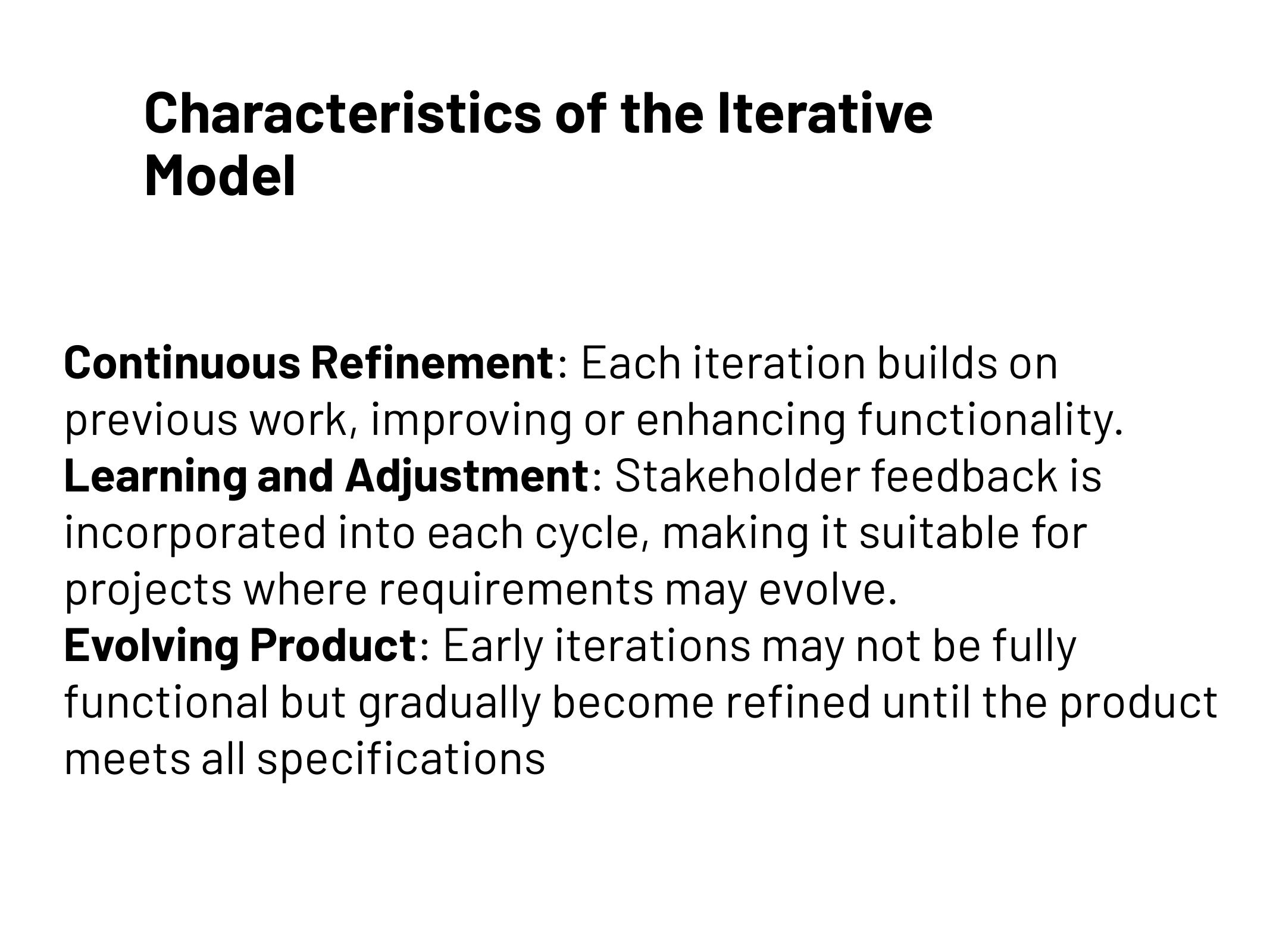

# Characteristics of the Iterative Model
Continuous Refinement: Each iteration builds on previous work, improving or enhancing functionality.
Learning and Adjustment: Stakeholder feedback is incorporated into each cycle, making it suitable for projects where requirements may evolve.
Evolving Product: Early iterations may not be fully functional but gradually become refined until the product meets all specifications